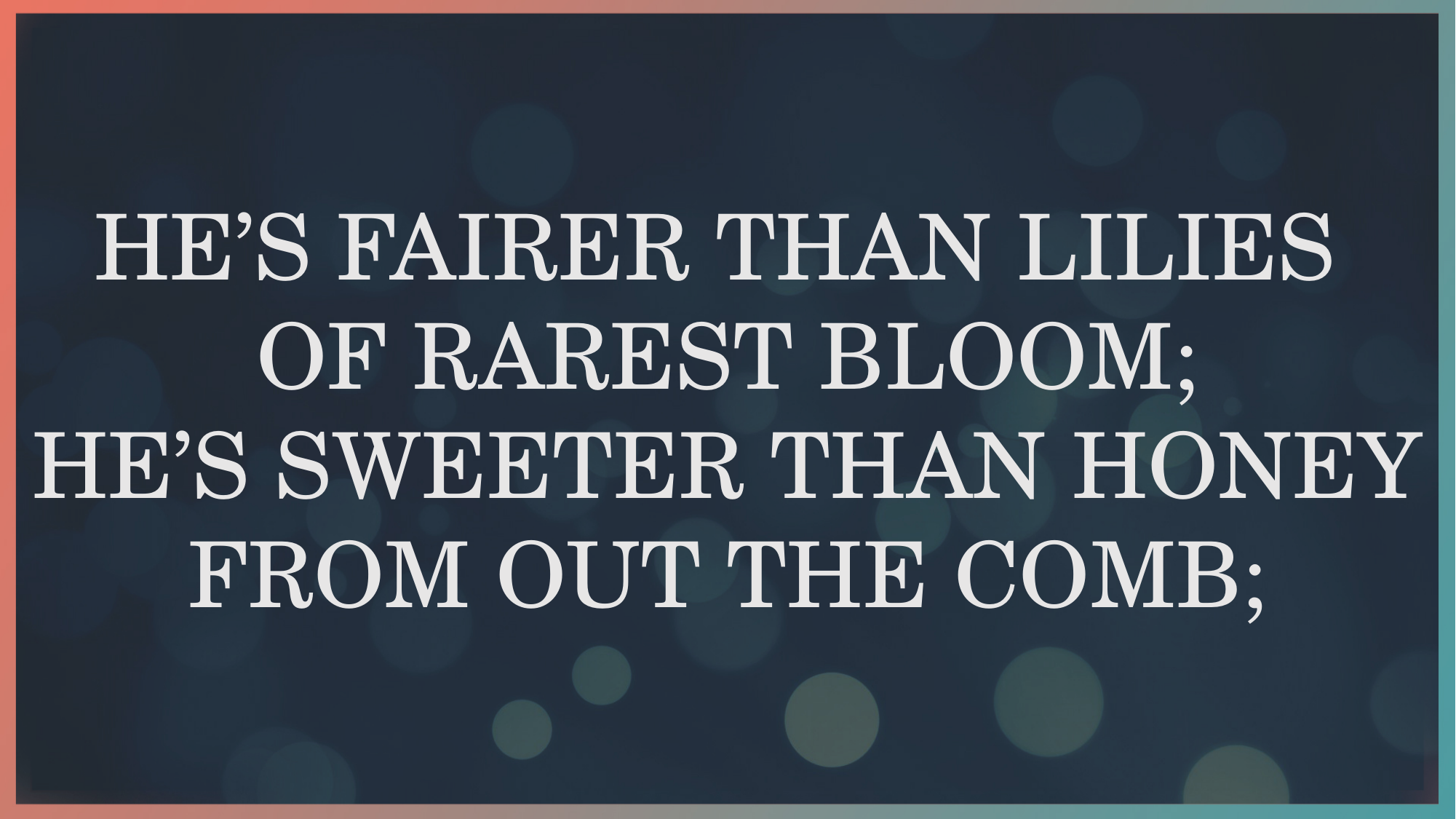

HE’S FAIRER THAN LILIES
OF RAREST BLOOM;
HE’S SWEETER THAN HONEY FROM OUT THE COMB;